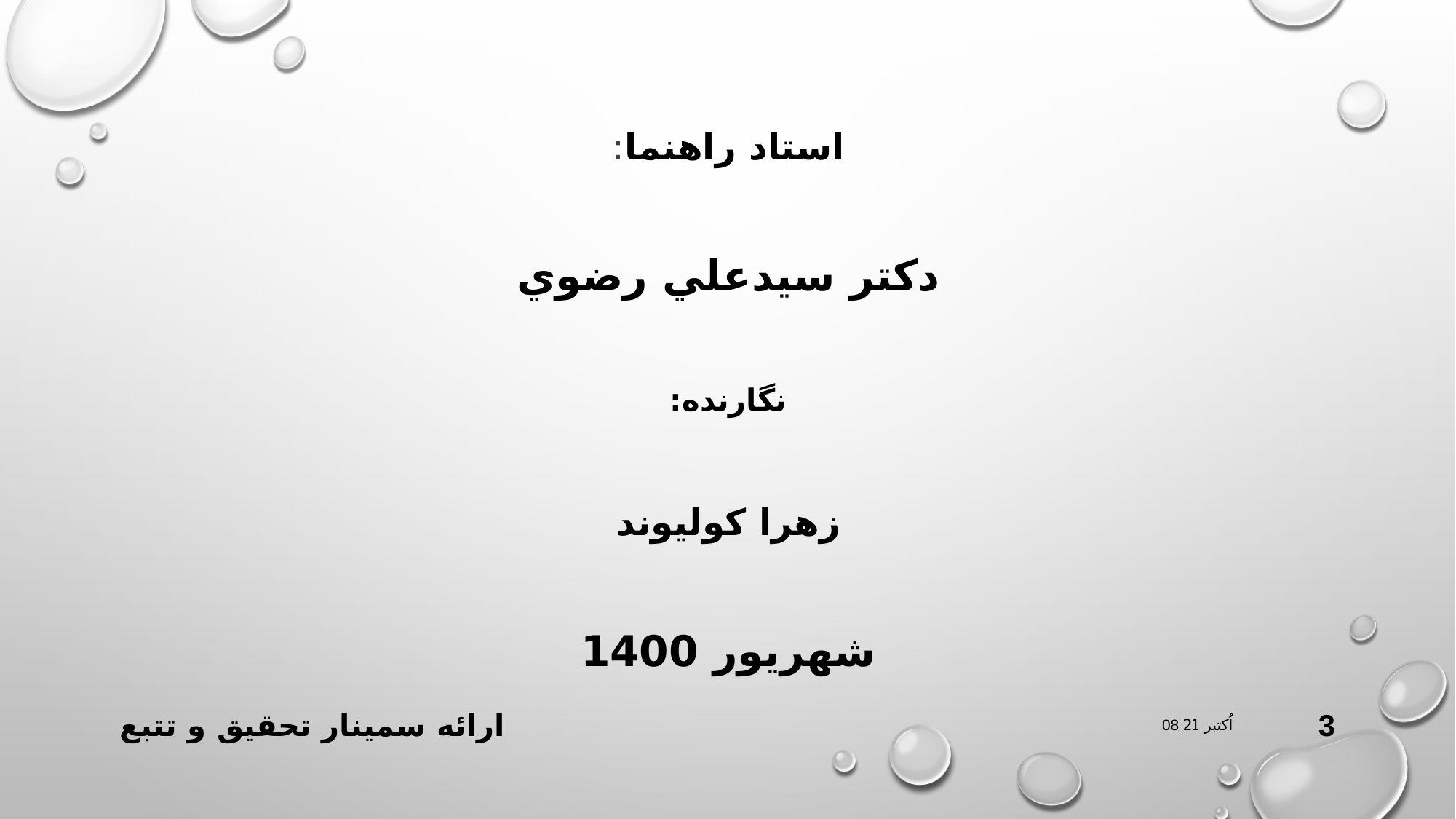

استاد راهنما:

دکتر سيدعلي رضوي

نگارنده:

زهرا کولیوند

شهریور 1400
ارائه سمینار تحقیق و تتبع
08 اُكتبر 21
3